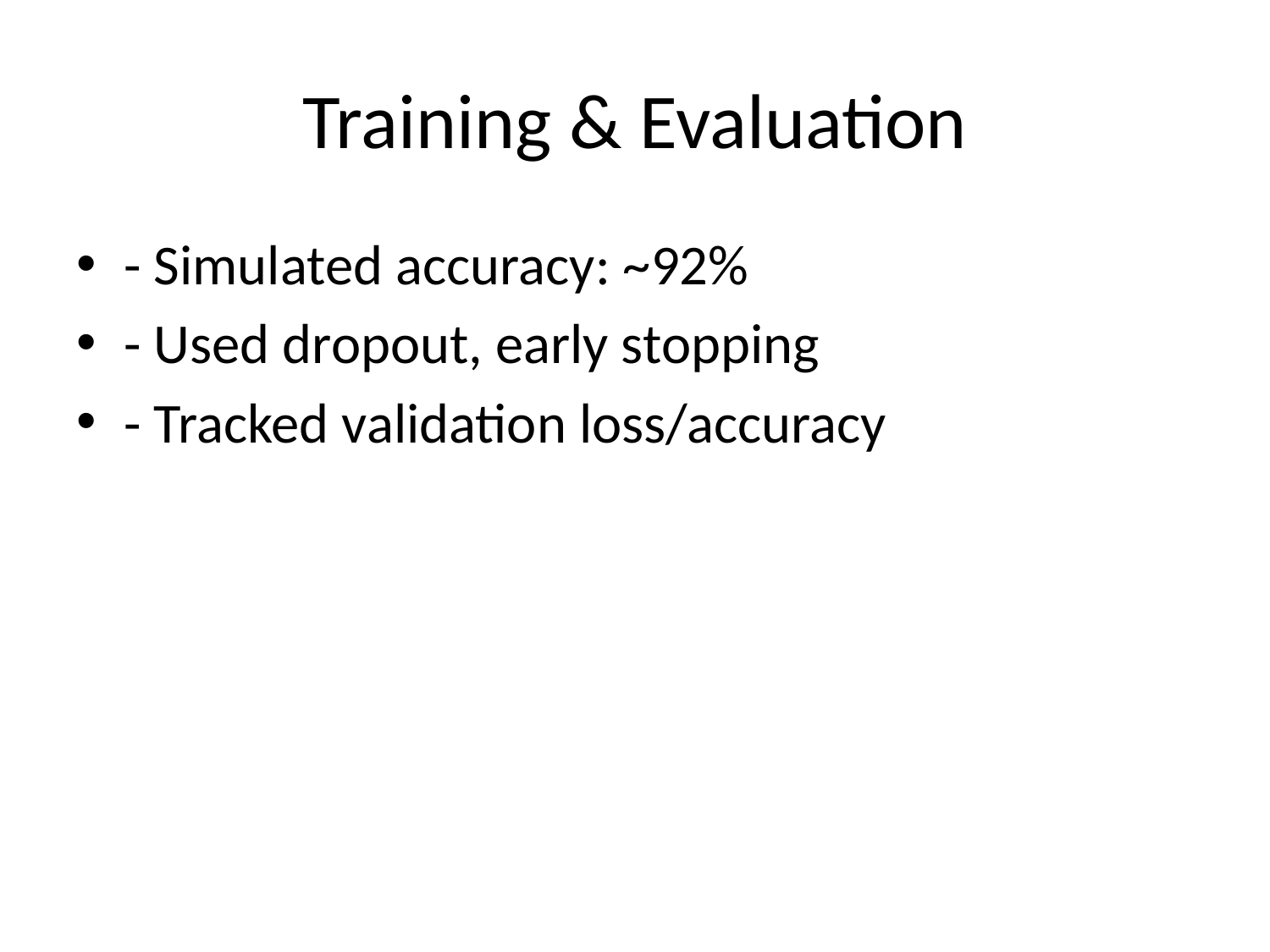

# Training & Evaluation
- Simulated accuracy: ~92%
- Used dropout, early stopping
- Tracked validation loss/accuracy